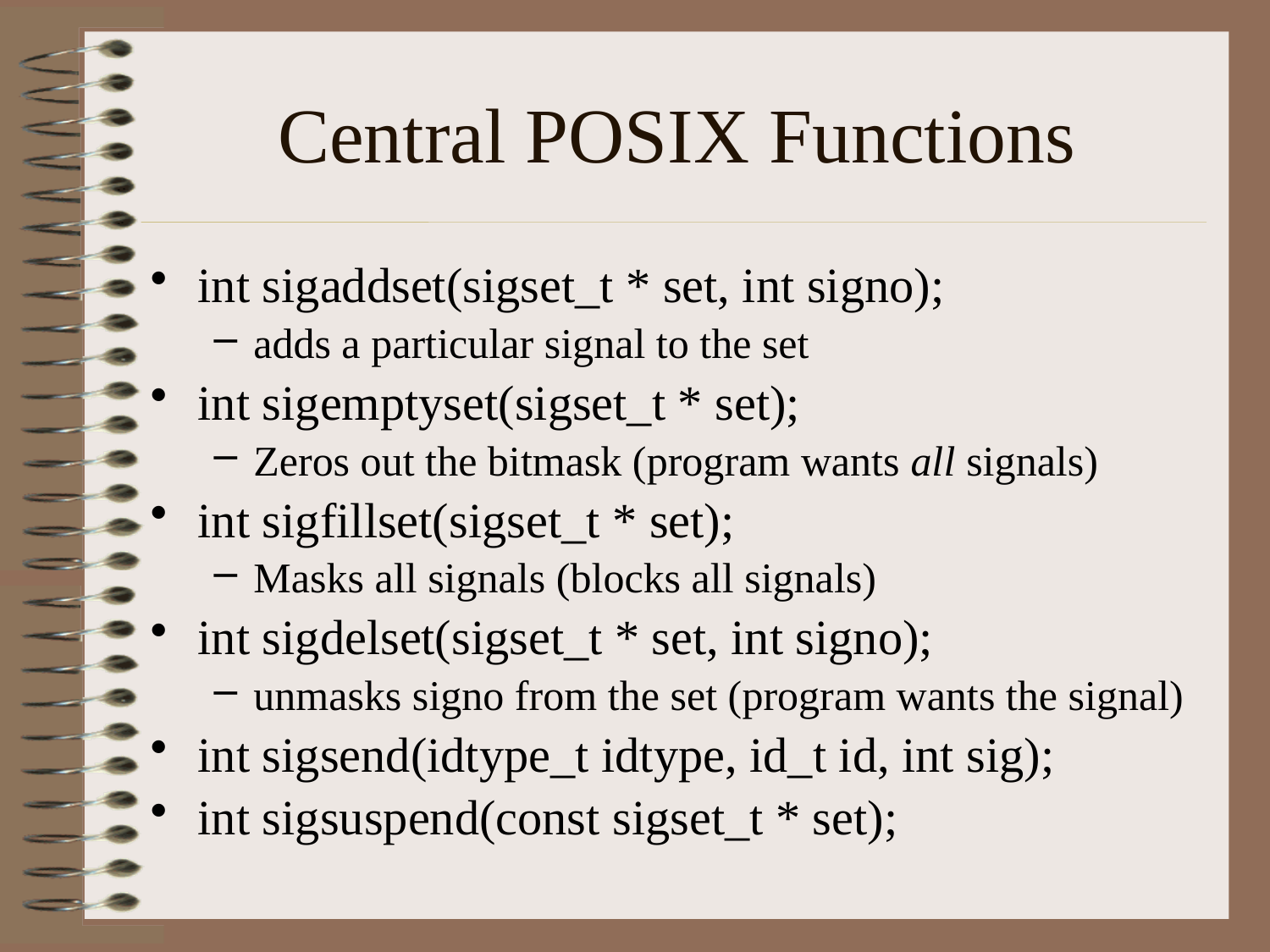

# Central POSIX Functions
int sigaddset(sigset_t * set, int signo);
adds a particular signal to the set
int sigemptyset(sigset_t * set);
Zeros out the bitmask (program wants all signals)
int sigfillset(sigset_t * set);
Masks all signals (blocks all signals)
int sigdelset(sigset_t * set, int signo);
unmasks signo from the set (program wants the signal)
int sigsend(idtype_t idtype, id_t id, int sig);
int sigsuspend(const sigset_t * set);